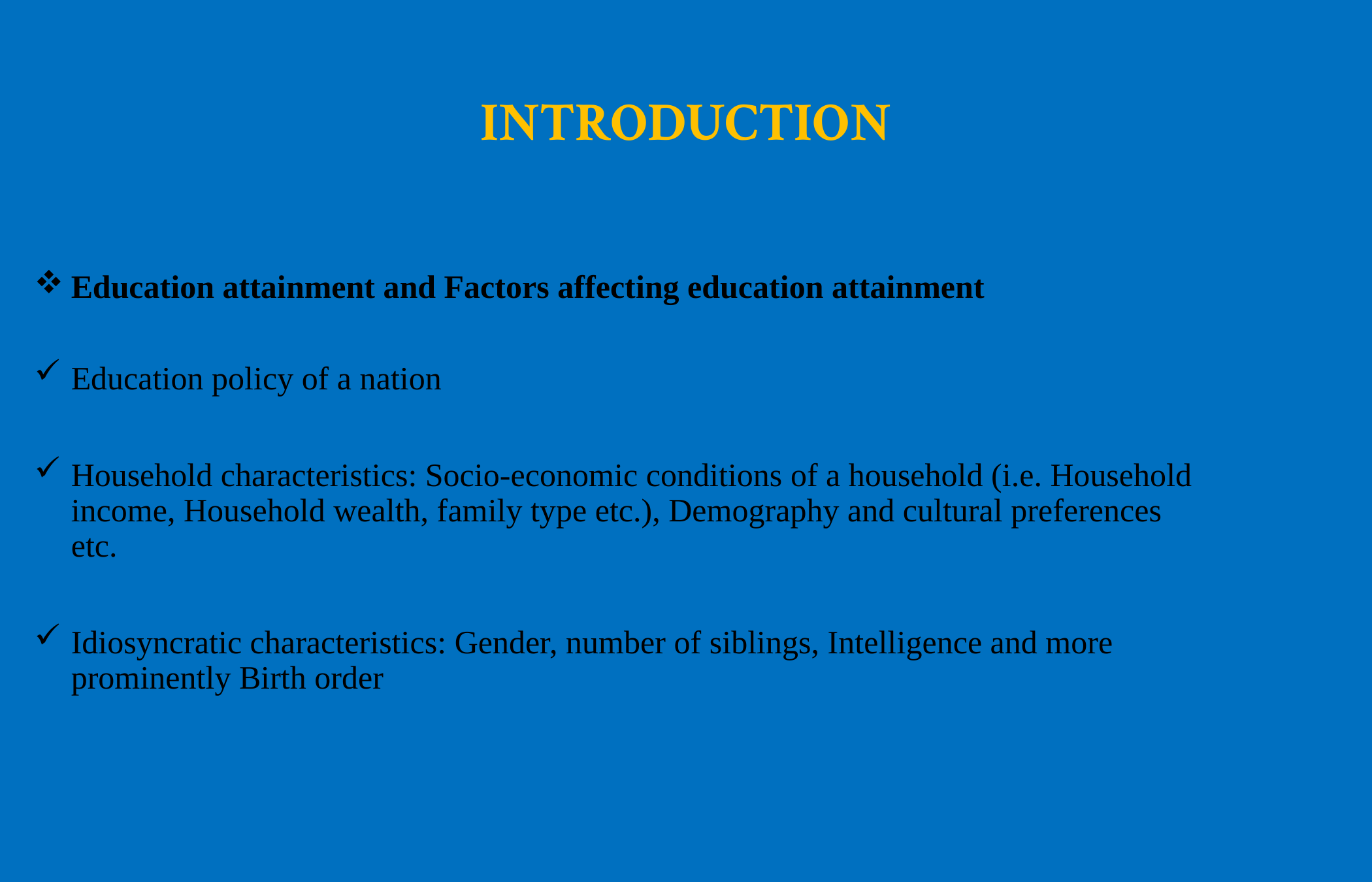

# INTRODUCTION

Education attainment and Factors affecting education attainment

Education policy of a nation

Household characteristics: Socio-economic conditions of a household (i.e. Household income, Household wealth, family type etc.), Demography and cultural preferences etc.

Idiosyncratic characteristics: Gender, number of siblings, Intelligence and more prominently Birth order